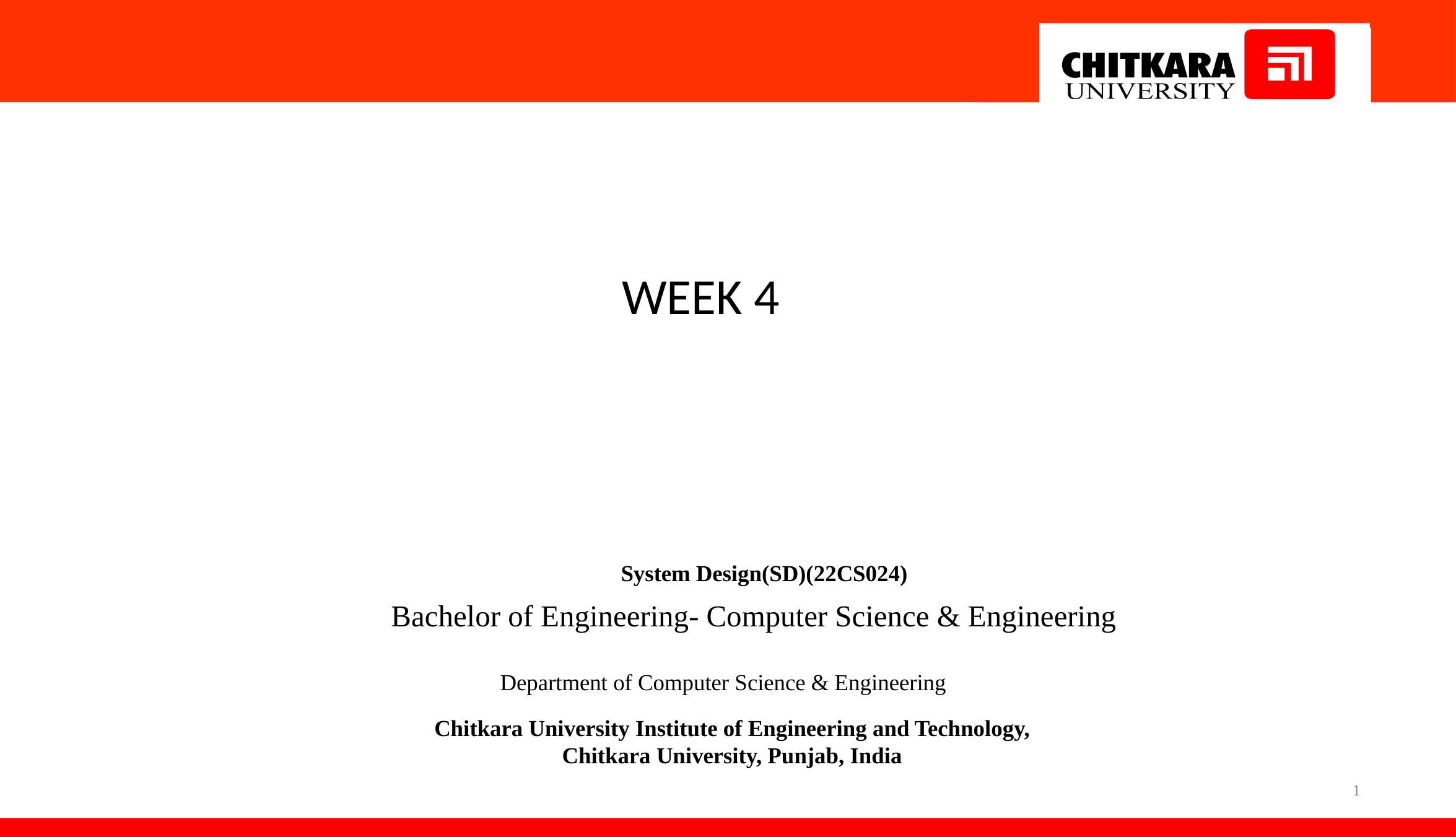

WEEK 4
System Design(SD)(22CS024)

Bachelor of Engineering- Computer Science & Engineering
Department of Computer Science & Engineering
Chitkara University Institute of Engineering and Technology,
Chitkara University, Punjab, India
1